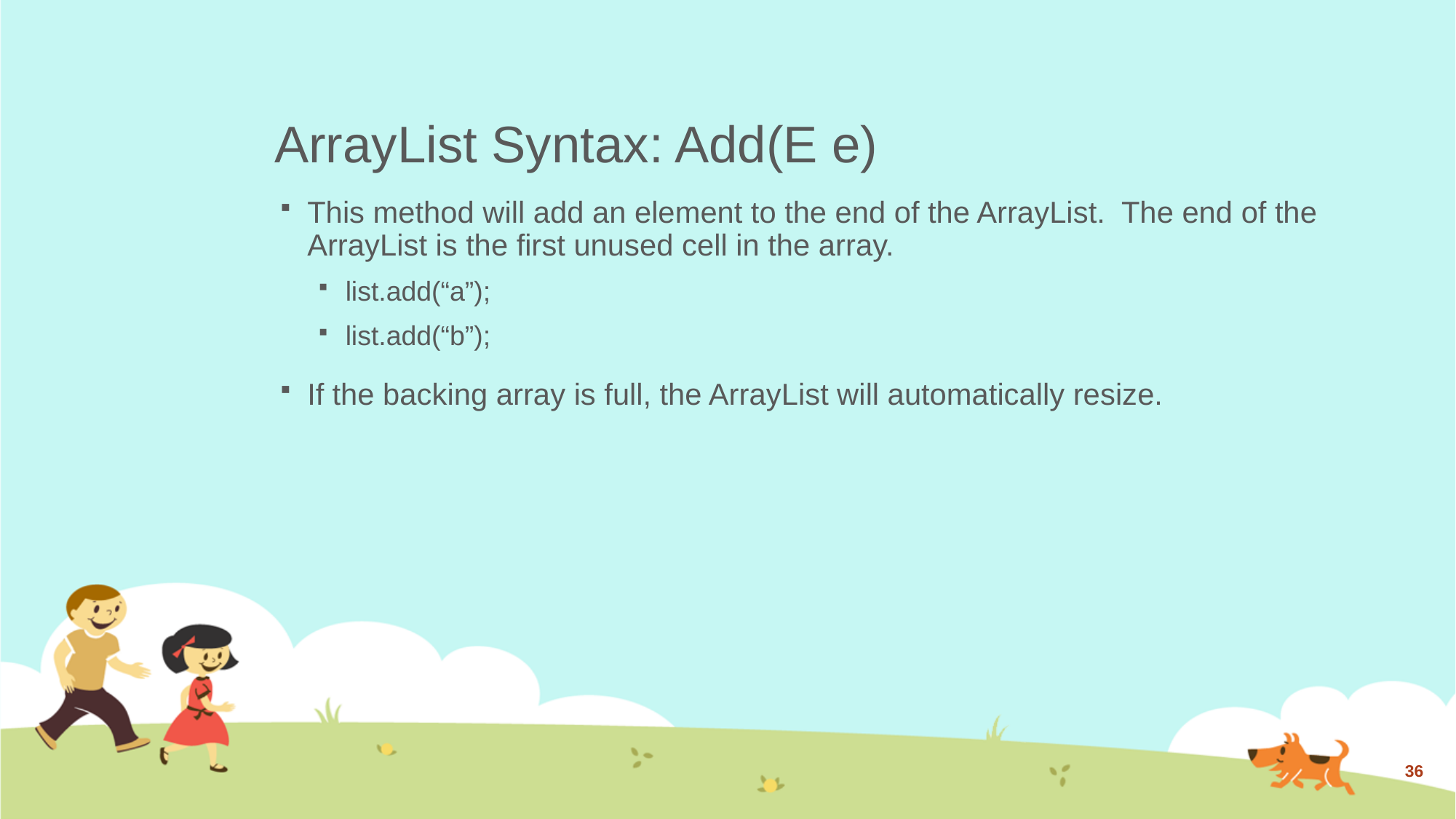

# ArrayList Syntax: Add(E e)
This method will add an element to the end of the ArrayList.  The end of the ArrayList is the first unused cell in the array.
list.add(“a”);
list.add(“b”);
If the backing array is full, the ArrayList will automatically resize.

36